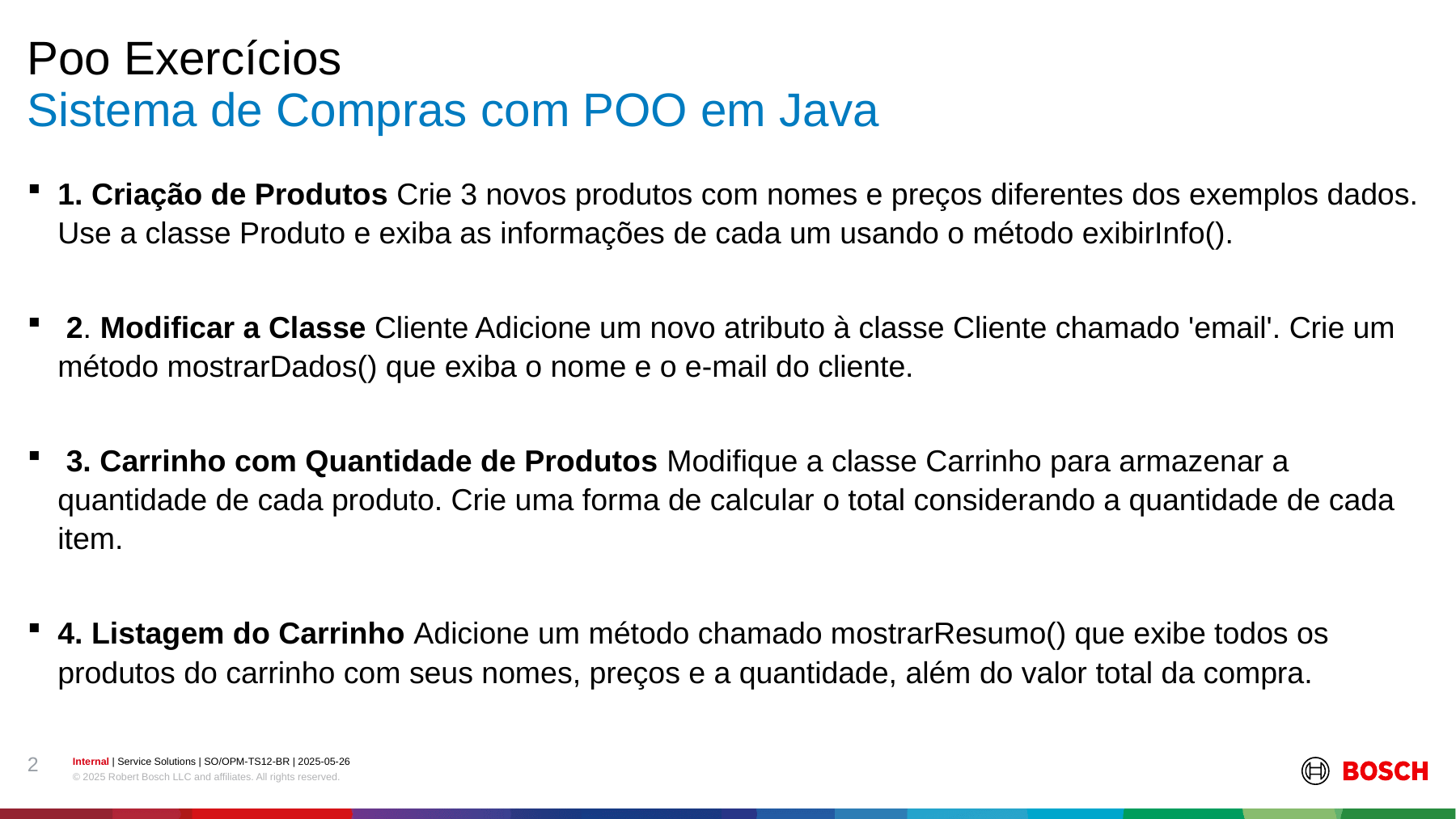

Poo Exercícios
# Sistema de Compras com POO em Java
1. Criação de Produtos Crie 3 novos produtos com nomes e preços diferentes dos exemplos dados. Use a classe Produto e exiba as informações de cada um usando o método exibirInfo().

 2. Modificar a Classe Cliente Adicione um novo atributo à classe Cliente chamado 'email'. Crie um método mostrarDados() que exiba o nome e o e-mail do cliente.

 3. Carrinho com Quantidade de Produtos Modifique a classe Carrinho para armazenar a quantidade de cada produto. Crie uma forma de calcular o total considerando a quantidade de cada item.

4. Listagem do Carrinho Adicione um método chamado mostrarResumo() que exibe todos os produtos do carrinho com seus nomes, preços e a quantidade, além do valor total da compra.
2